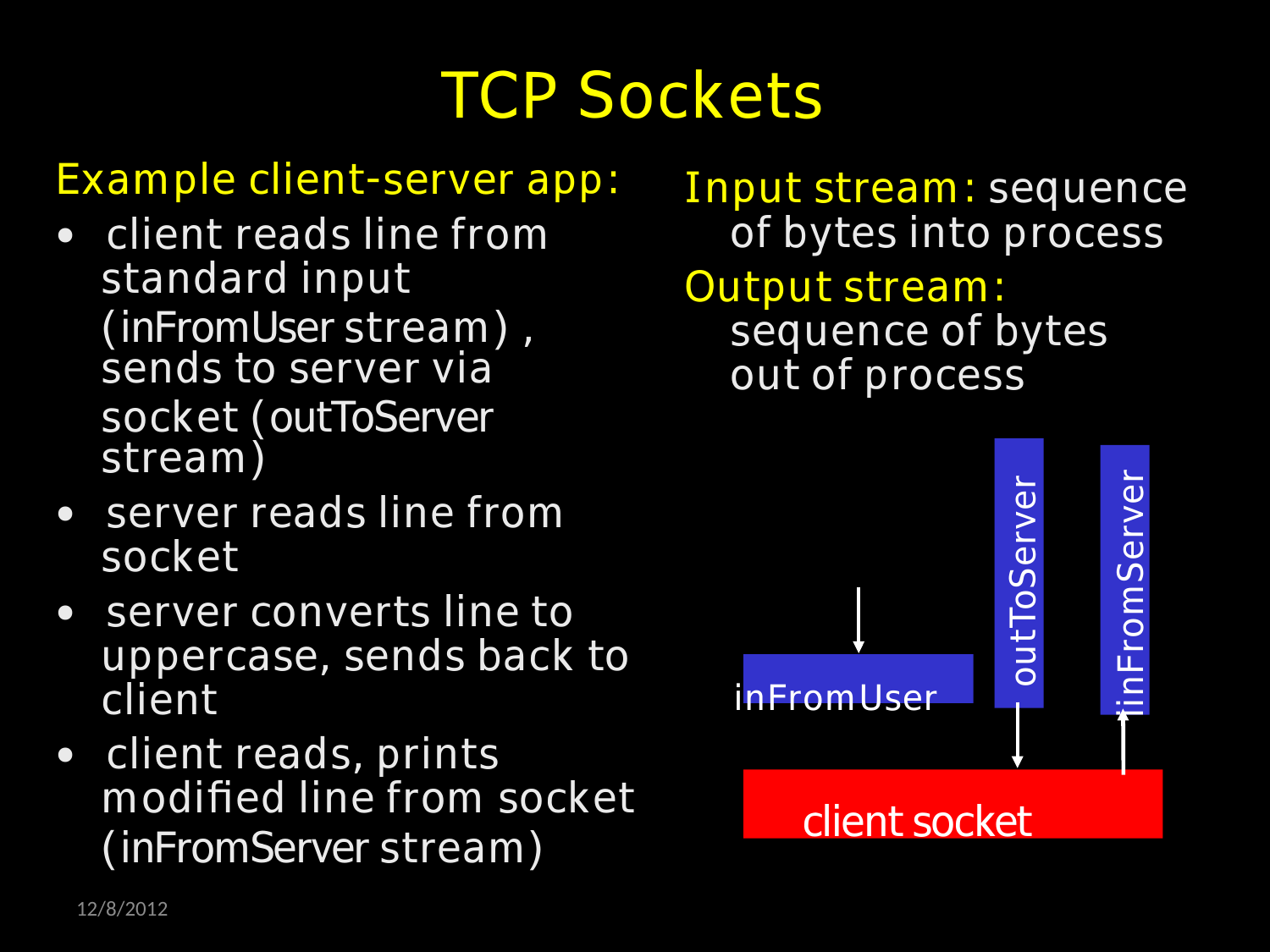

TCP Sockets
Example client-server app:
•   client reads line from
	standard input
	(inFromUser stream) ,
	sends to server via
	socket (outToServer
	stream)
•   server reads line from
	socket
•   server converts line to
	uppercase, sends back to
	client
•   client reads, prints
	modified line from socket
	(inFromServer stream)
Input stream: sequence
	of bytes into process
Output stream:
	sequence of bytes
	out of process

		inFromUser

			client socket

outToServer
iinFromServer

12/8/2012